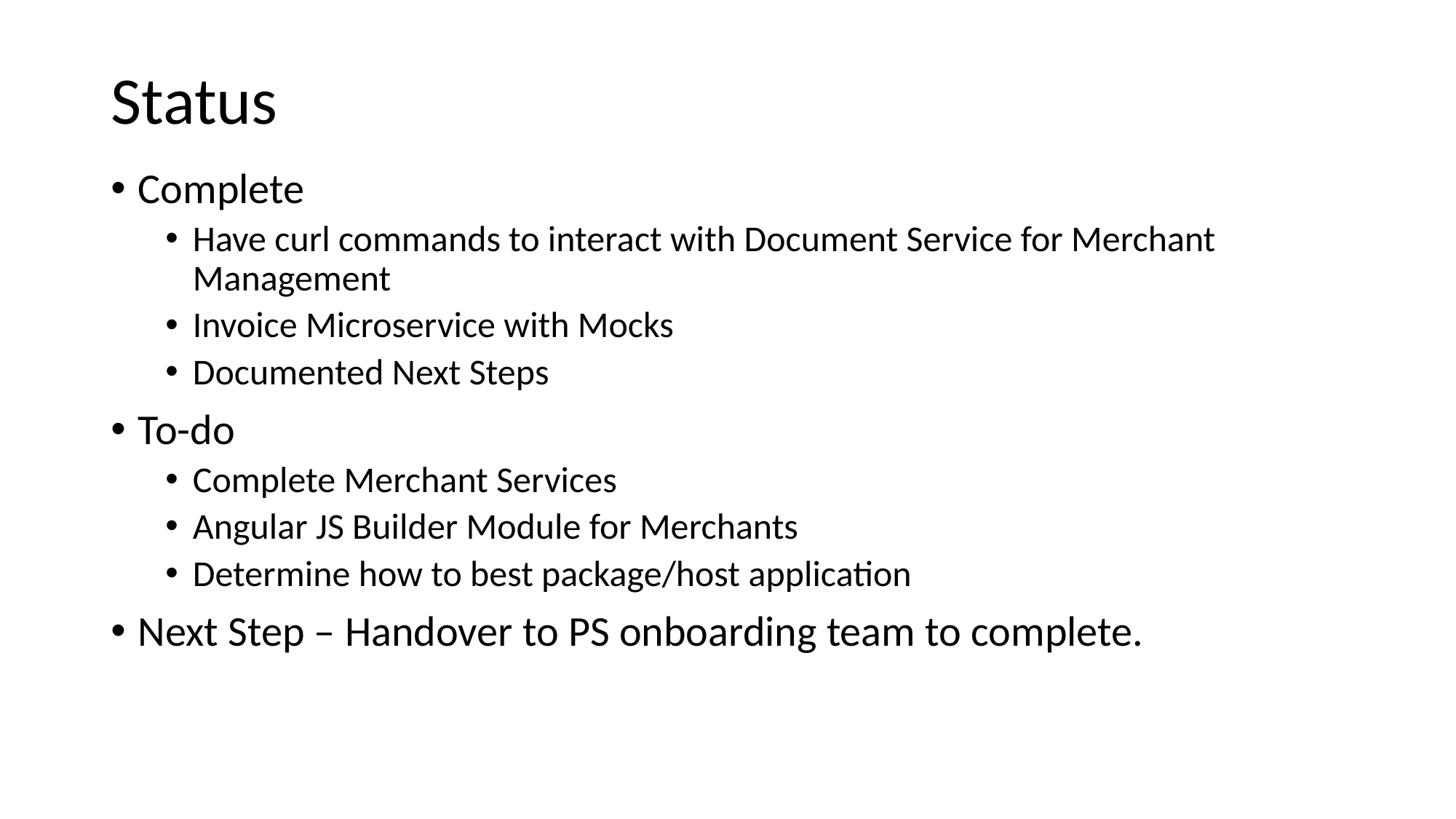

# Status
Complete
Have curl commands to interact with Document Service for Merchant Management
Invoice Microservice with Mocks
Documented Next Steps
To-do
Complete Merchant Services
Angular JS Builder Module for Merchants
Determine how to best package/host application
Next Step – Handover to PS onboarding team to complete.